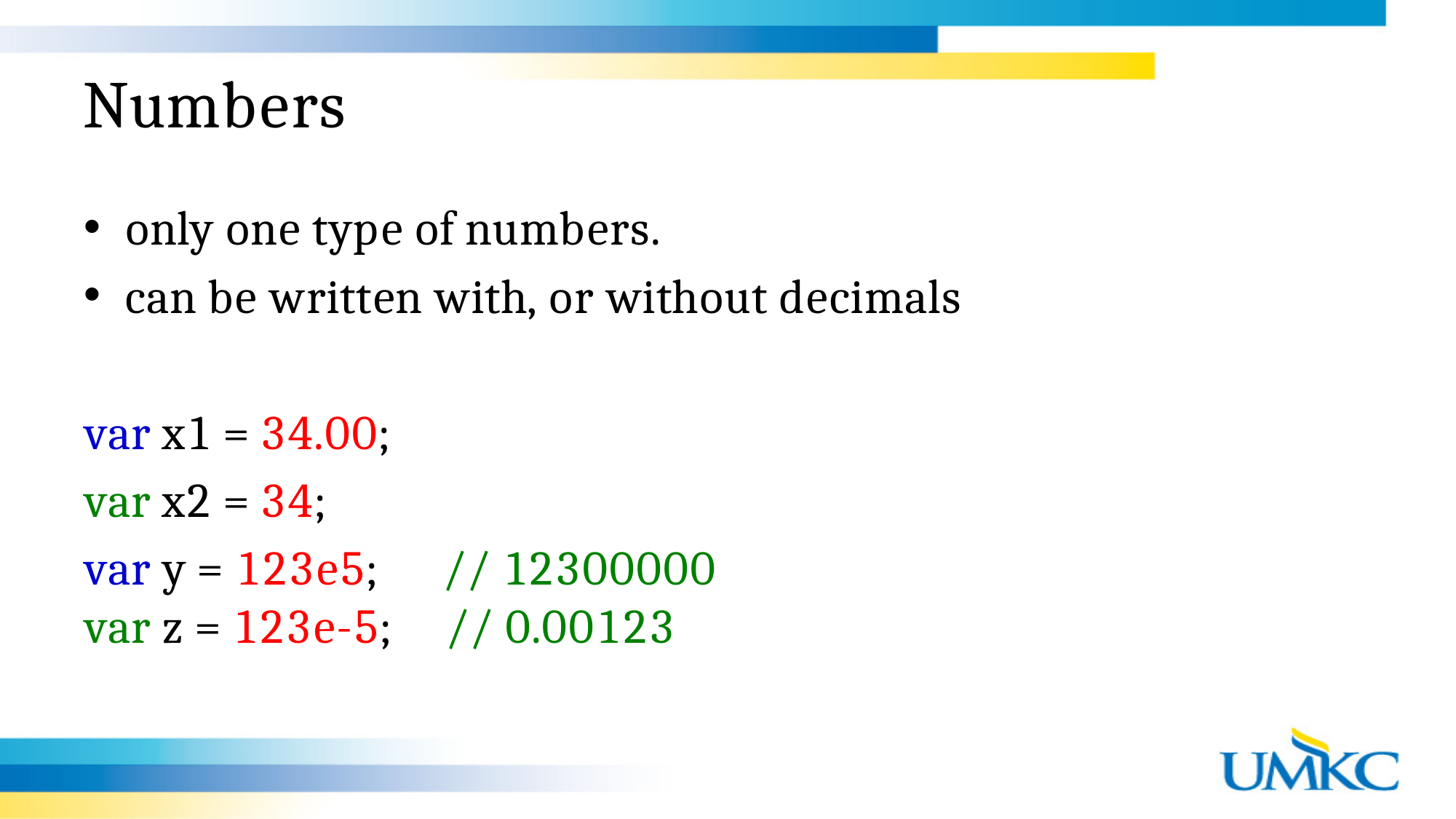

# Numbers
only one type of numbers.
can be written with, or without decimals

var x1 = 34.00;
var x2 = 34;
var y = 123e5;      // 12300000
var z = 123e-5;     // 0.00123